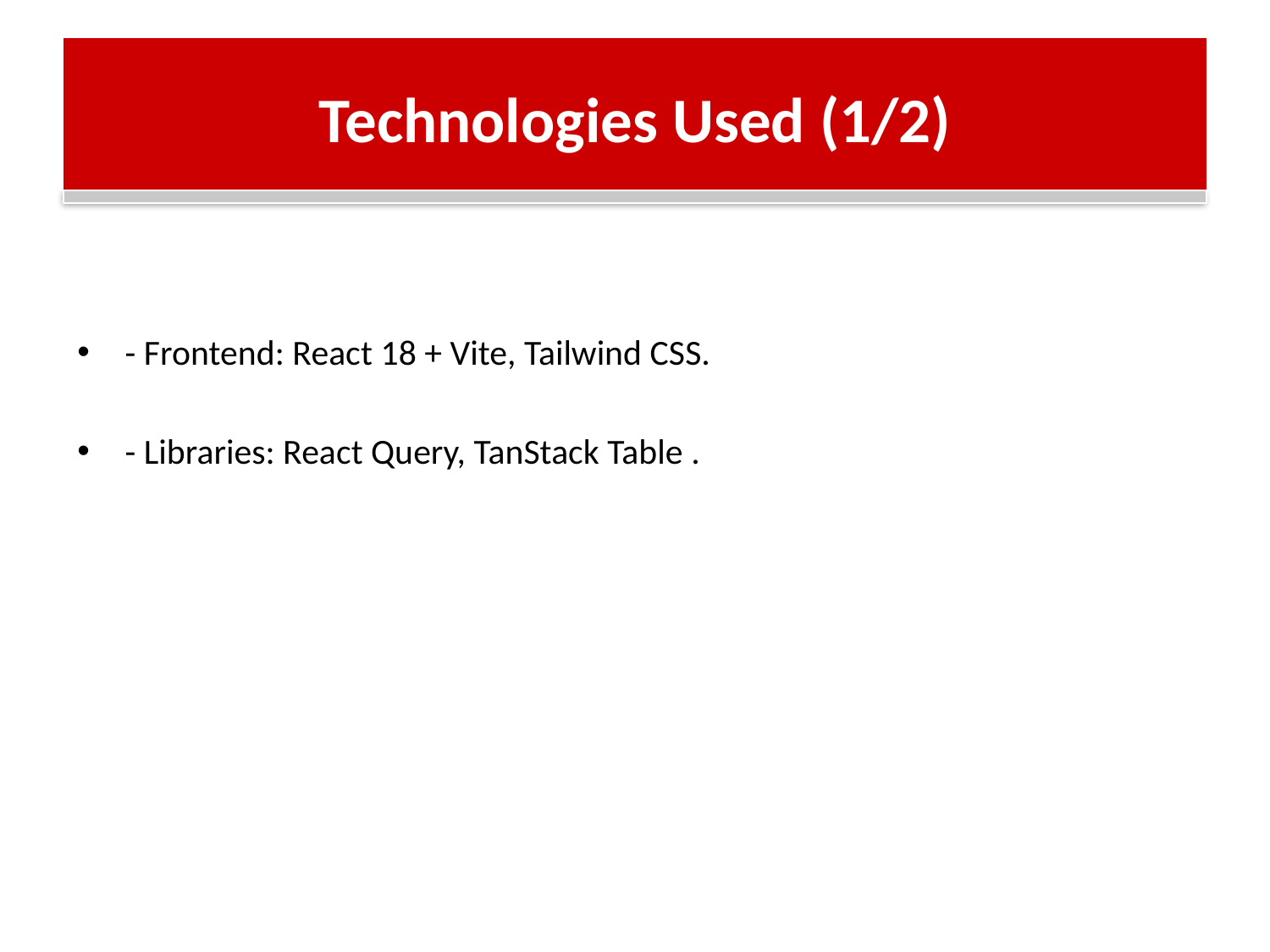

# Technologies Used (1/2)

- Frontend: React 18 + Vite, Tailwind CSS.

- Libraries: React Query, TanStack Table .